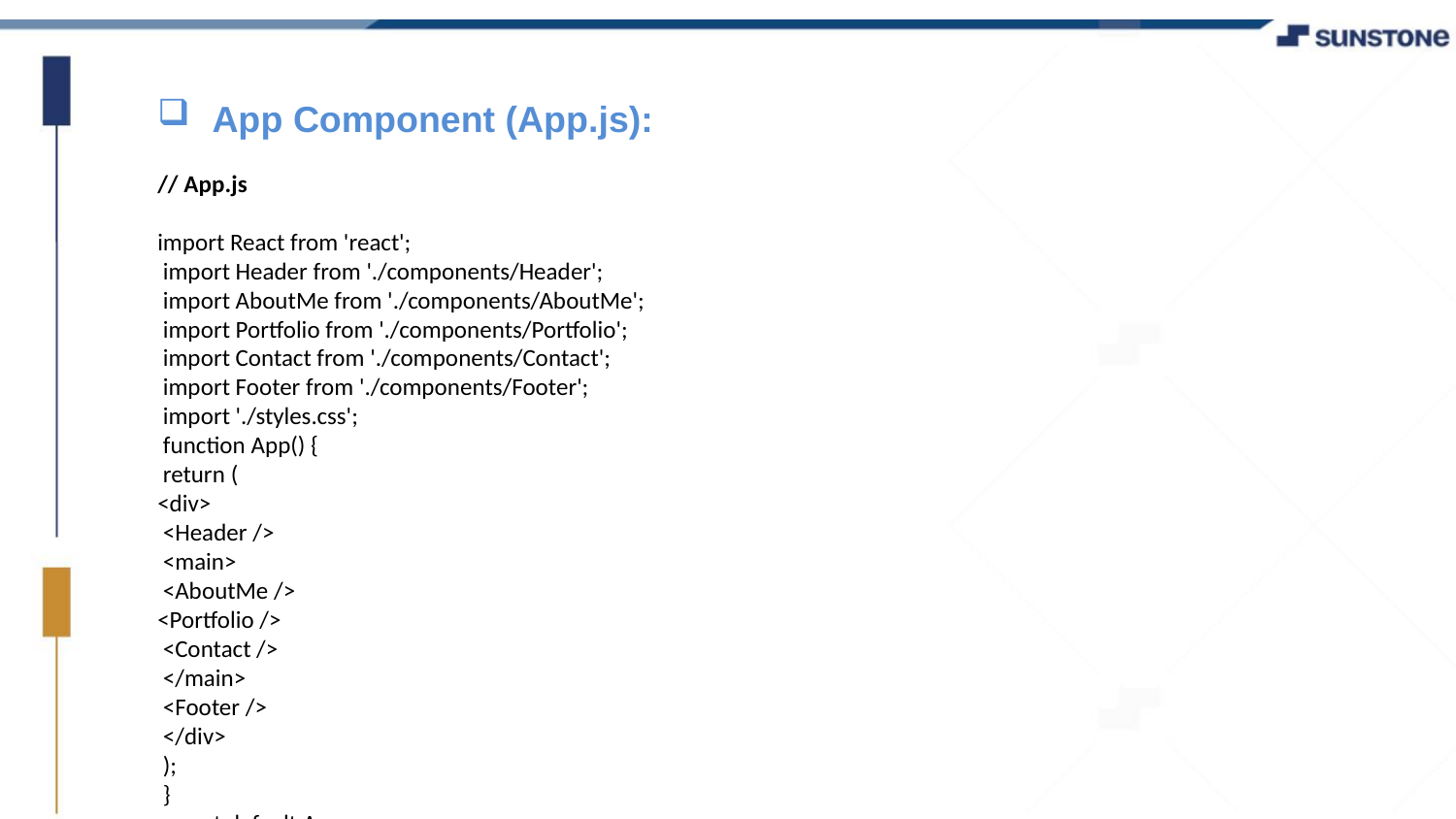

App Component (App.js):

// App.js

import React from 'react';
 import Header from './components/Header';
 import AboutMe from './components/AboutMe';
 import Portfolio from './components/Portfolio';
 import Contact from './components/Contact';
 import Footer from './components/Footer';
 import './styles.css';
 function App() {
 return (
<div>
 <Header />
 <main>
 <AboutMe />
<Portfolio />
 <Contact />
 </main>
 <Footer />
 </div>
 );
 }
export default App;